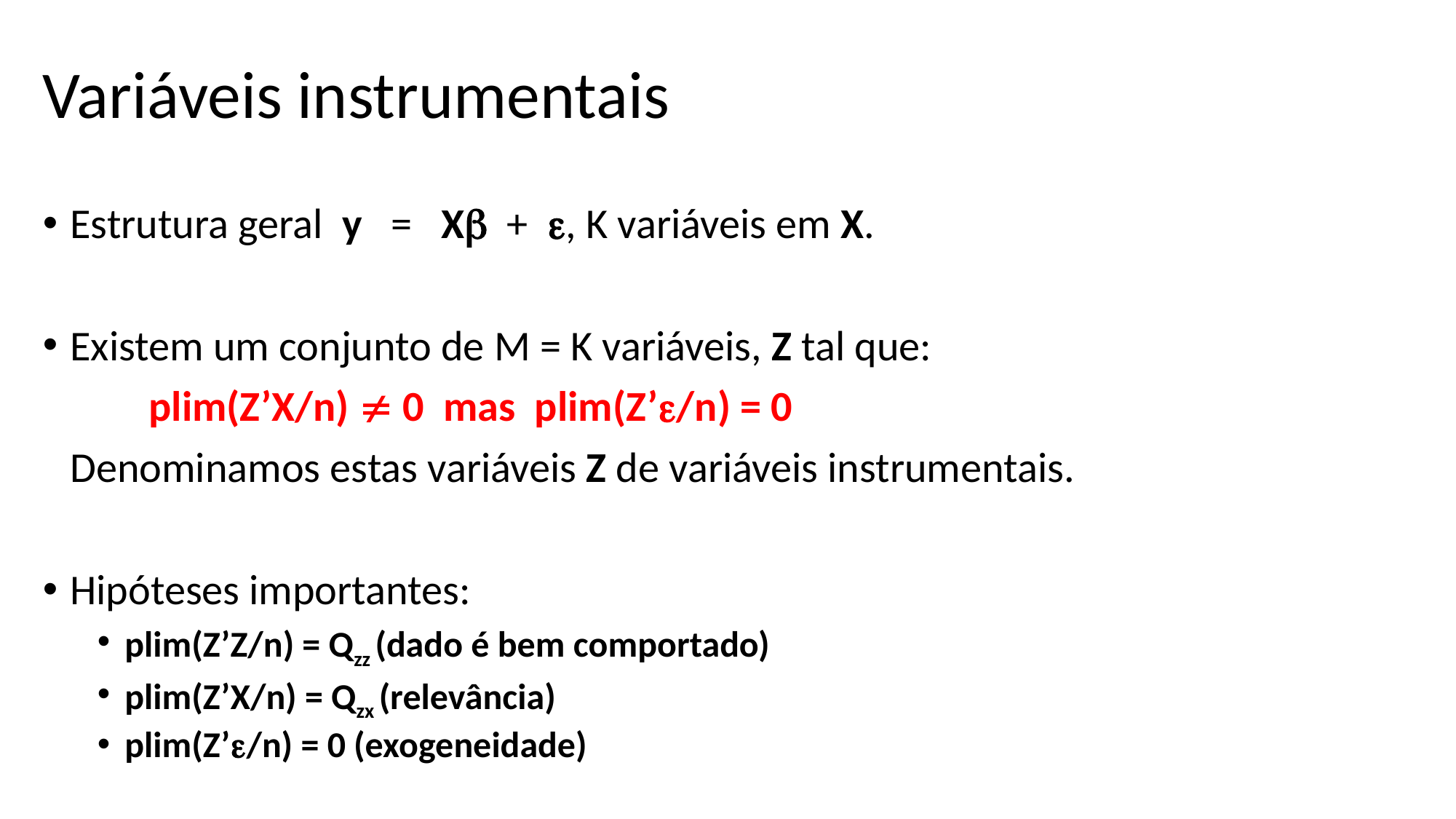

# Variáveis instrumentais
Estrutura geral  y   =   Xβ  +  ε, K variáveis em X.

Existem um conjunto de M = K variáveis, Z tal que:
           plim(Z’X/n) ≠ 0  mas  plim(Z’ε/n) = 0
	Denominamos estas variáveis Z de variáveis instrumentais.

Hipóteses importantes:
plim(Z’Z/n) = Qzz (dado é bem comportado)
plim(Z’X/n) = Qzx (relevância)
plim(Z’ε/n) = 0 (exogeneidade)